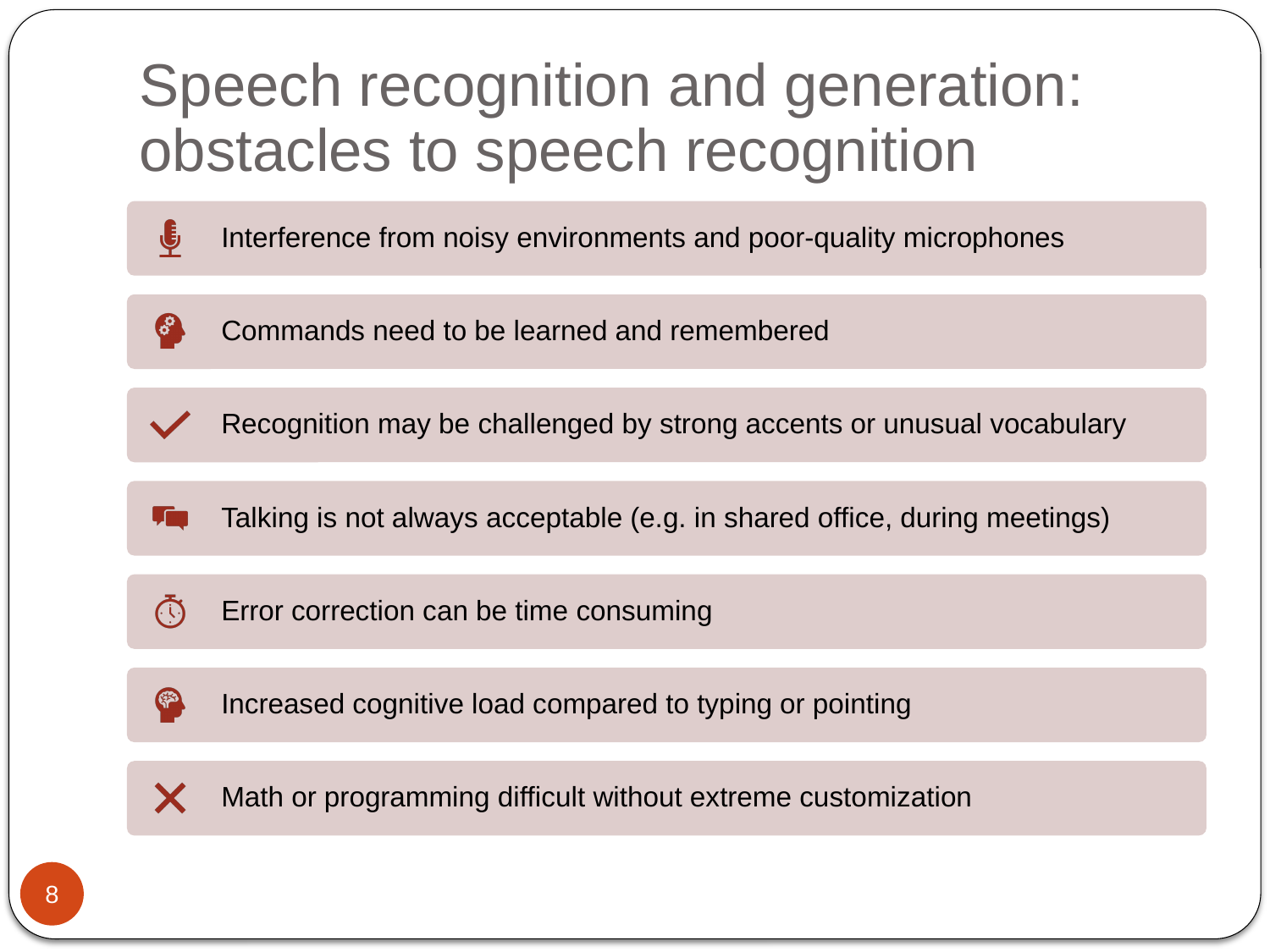

# Speech recognition and generation: obstacles to speech recognition
Interference from noisy environments and poor-quality microphones
Commands need to be learned and remembered
Recognition may be challenged by strong accents or unusual vocabulary
Talking is not always acceptable (e.g. in shared office, during meetings)
Error correction can be time consuming
Increased cognitive load compared to typing or pointing
Math or programming difficult without extreme customization
8